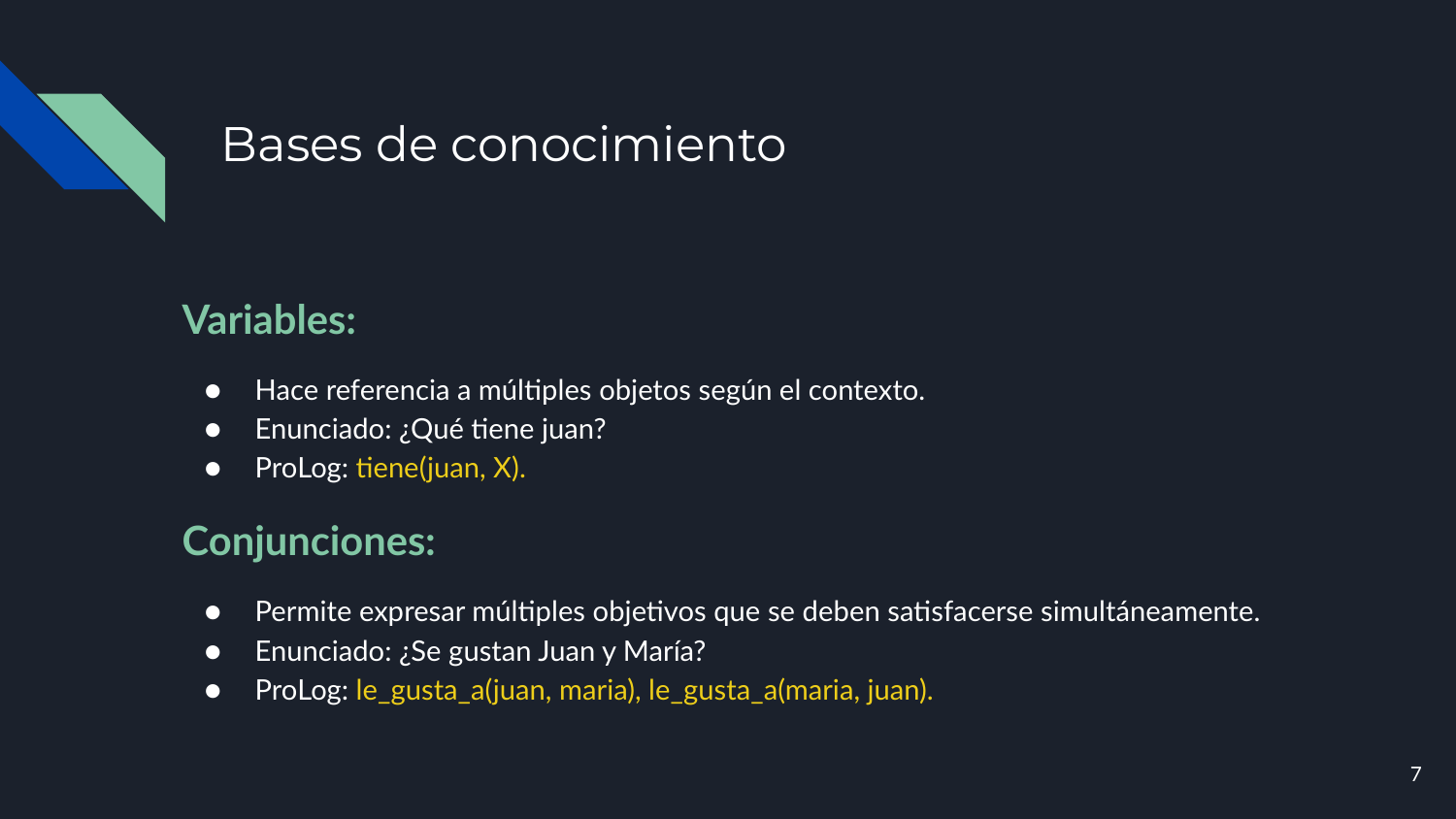

# Bases de conocimiento
Variables:
Hace referencia a múltiples objetos según el contexto.
Enunciado: ¿Qué tiene juan?
ProLog: tiene(juan, X).
Conjunciones:
Permite expresar múltiples objetivos que se deben satisfacerse simultáneamente.
Enunciado: ¿Se gustan Juan y María?
ProLog: le_gusta_a(juan, maria), le_gusta_a(maria, juan).

7